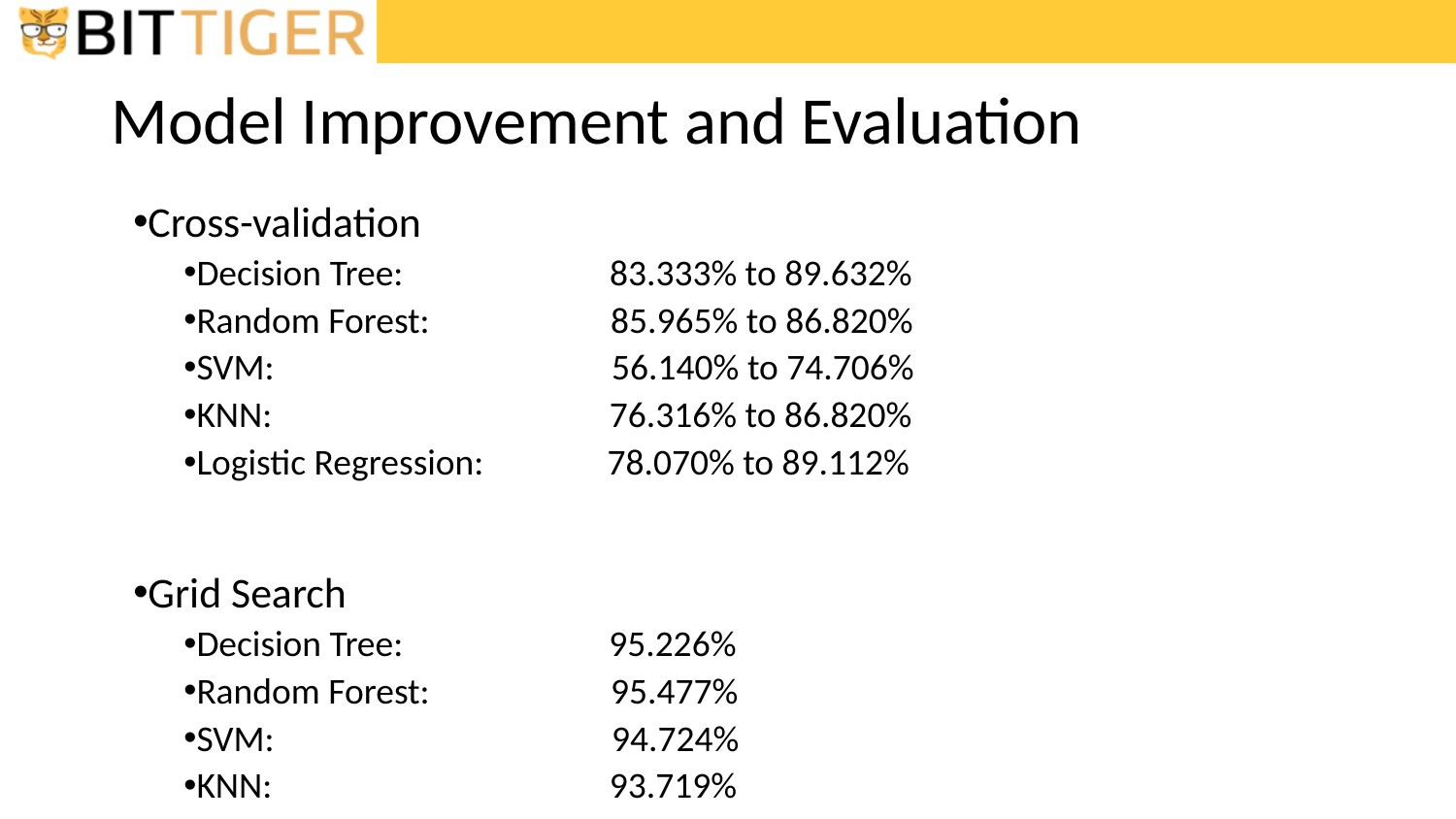

# Model Improvement and Evaluation
Cross-validation
Decision Tree:                         83.333% to 89.632%
Random Forest:                      85.965% to 86.820%
SVM:                                         56.140% to 74.706%
KNN:                                         76.316% to 86.820%
Logistic Regression:               78.070% to 89.112%

Grid Search
Decision Tree:                         95.226%
Random Forest:                      95.477%
SVM:                                         94.724%
KNN:                                         93.719%